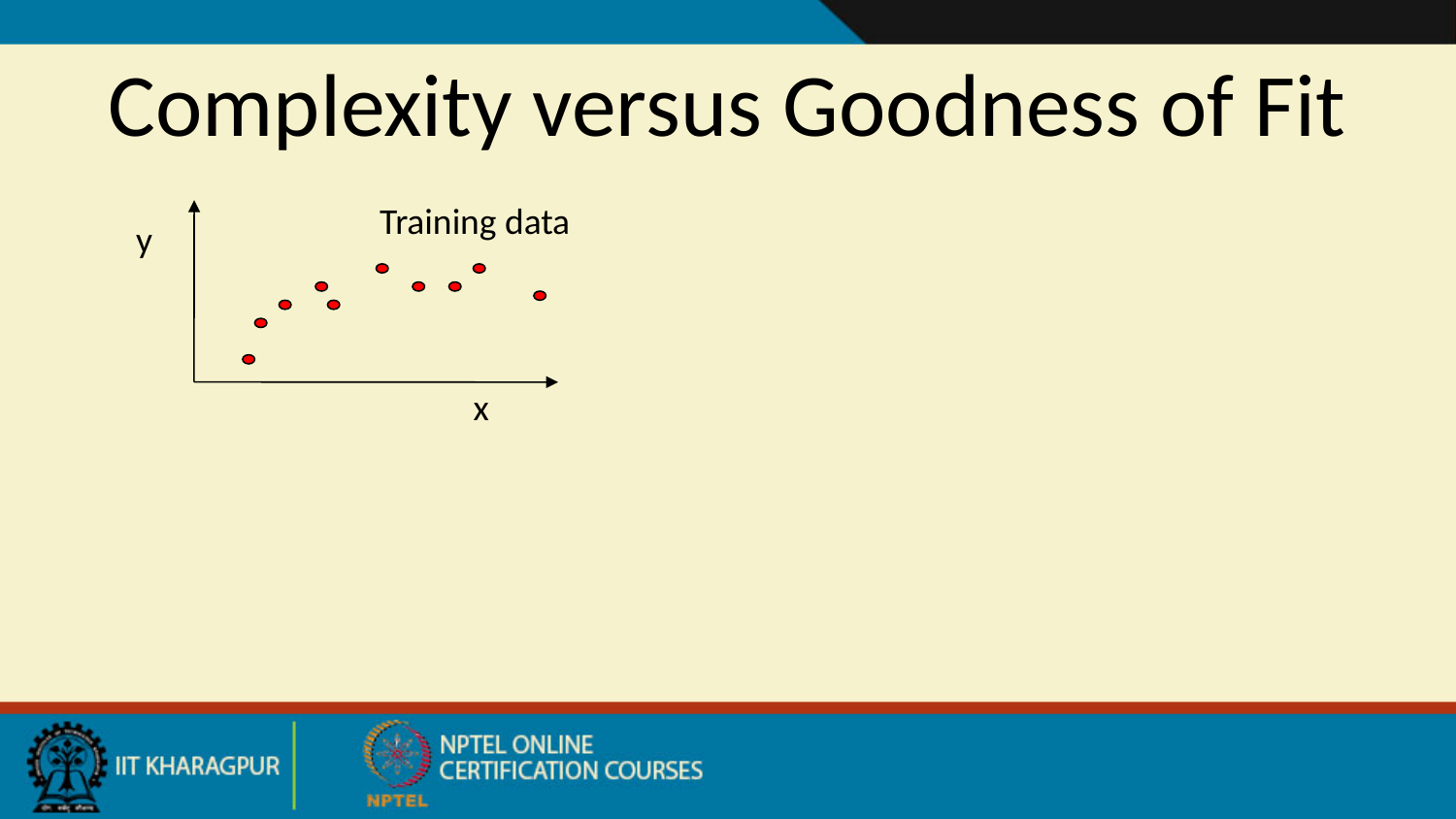

# Complexity versus Goodness of Fit
Training data

y

x